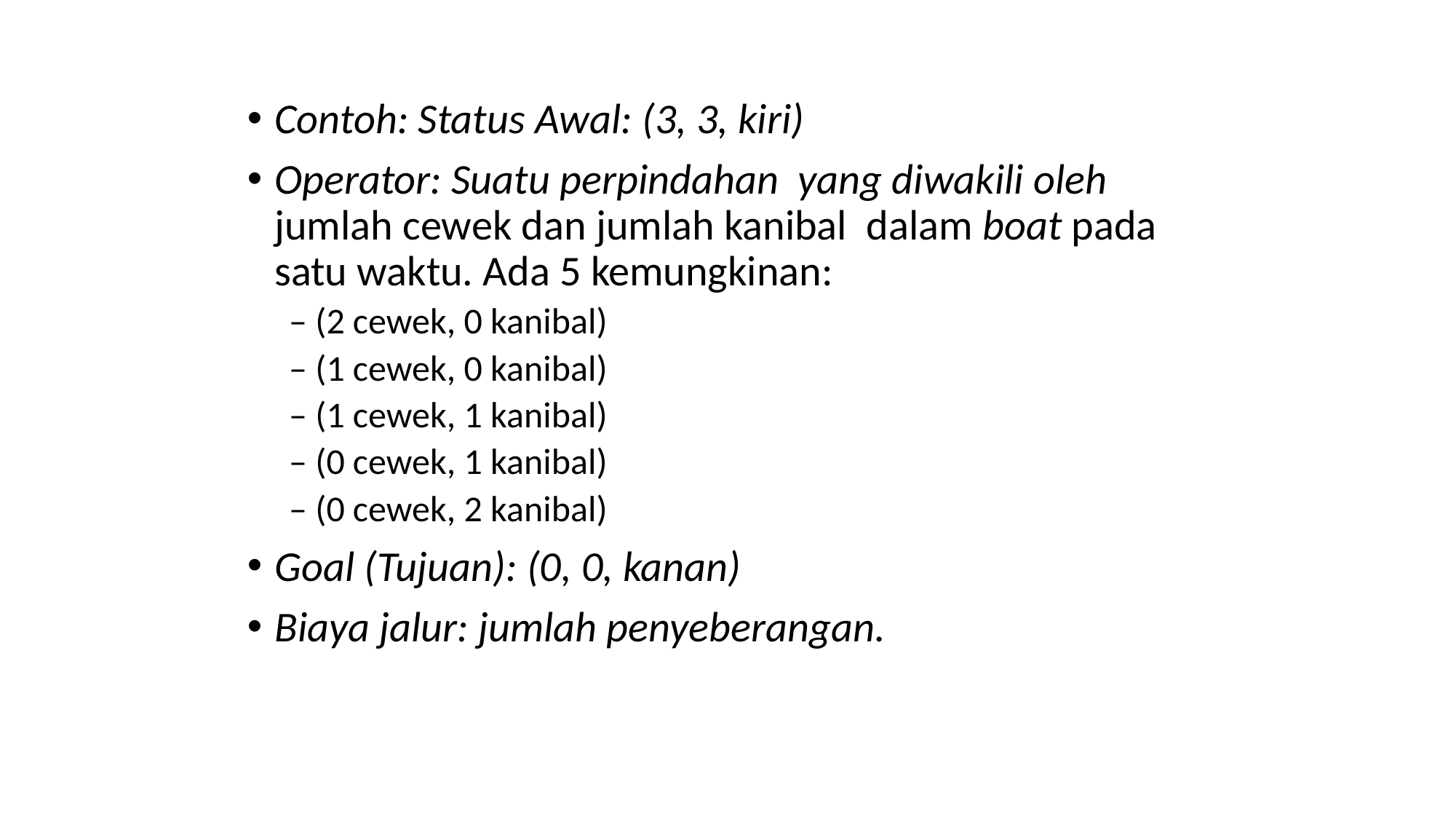

Contoh: Status Awal: (3, 3, kiri)
Operator: Suatu perpindahan  yang diwakili oleh jumlah cewek dan jumlah kanibal  dalam boat pada satu waktu. Ada 5 kemungkinan:
– (2 cewek, 0 kanibal)
– (1 cewek, 0 kanibal)
– (1 cewek, 1 kanibal)
– (0 cewek, 1 kanibal)
– (0 cewek, 2 kanibal)
Goal (Tujuan): (0, 0, kanan)
Biaya jalur: jumlah penyeberangan.